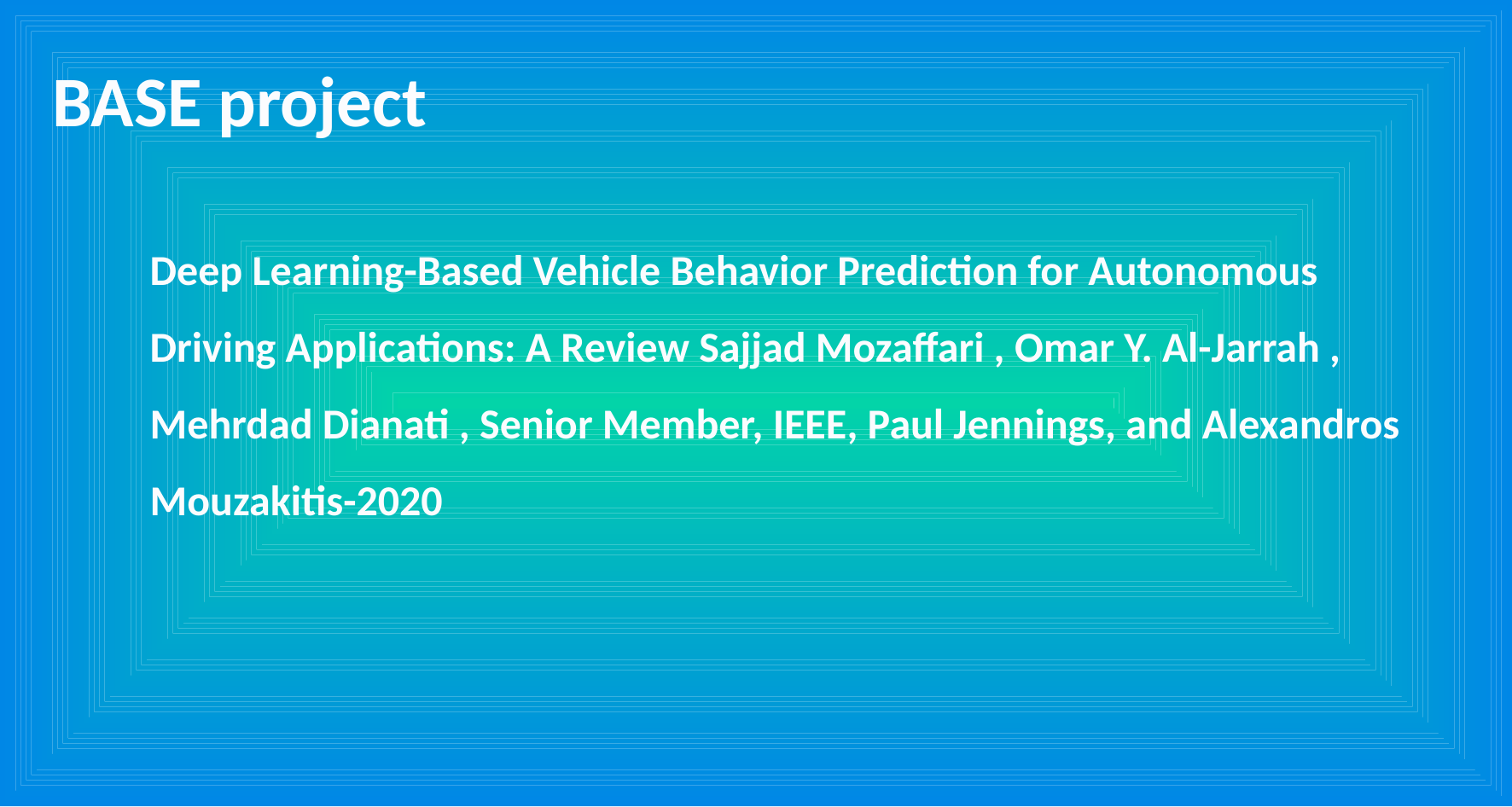

BASE project
Deep Learning-Based Vehicle Behavior Prediction for Autonomous Driving Applications: A Review Sajjad Mozaffari , Omar Y. Al-Jarrah , Mehrdad Dianati , Senior Member, IEEE, Paul Jennings, and Alexandros Mouzakitis-2020